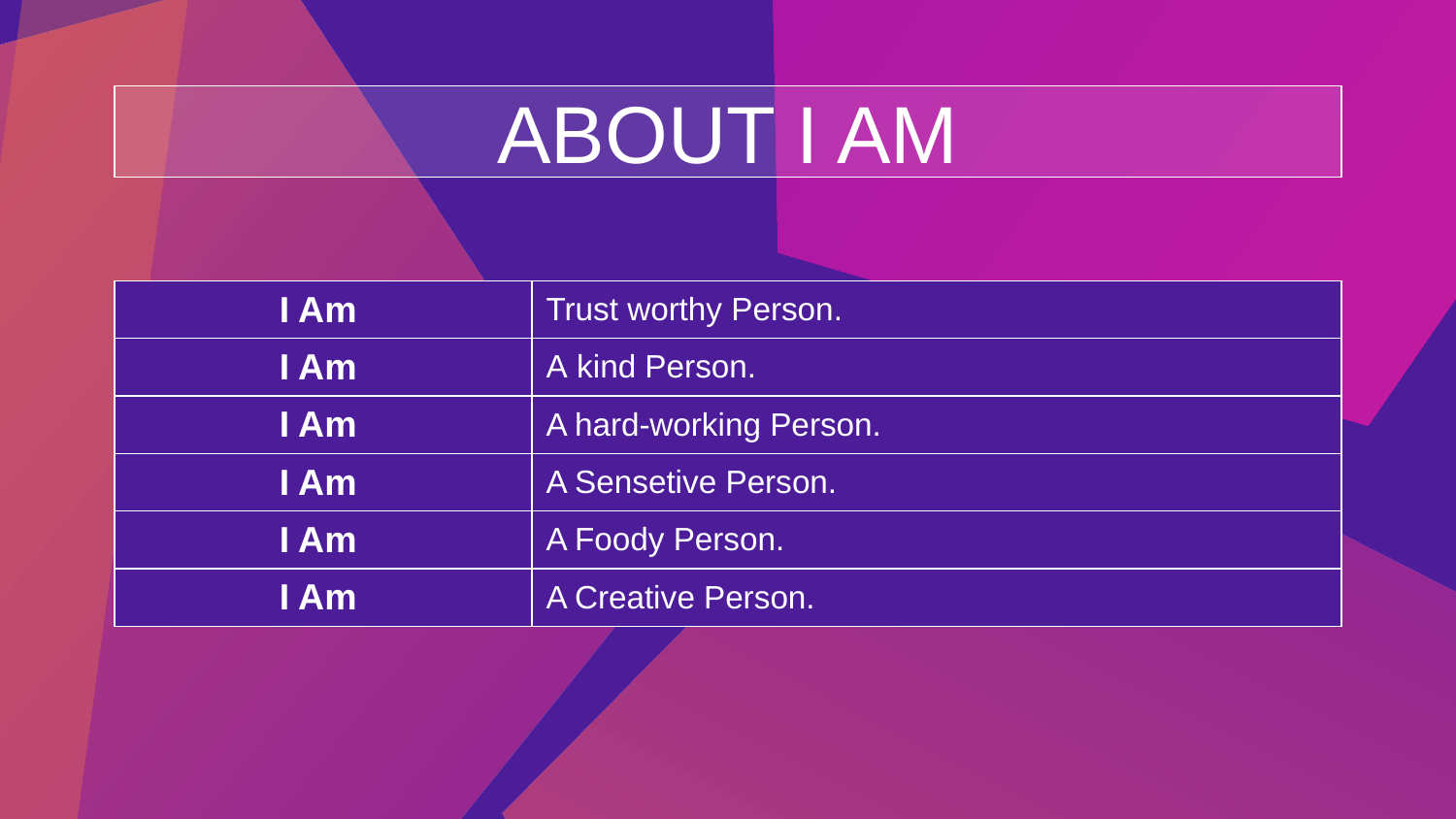

# ABOUT I AM
| I Am | Trust worthy Person. |
| --- | --- |
| I Am | A kind Person. |
| I Am | A hard-working Person. |
| I Am | A Sensetive Person. |
| I Am | A Foody Person. |
| I Am | A Creative Person. |